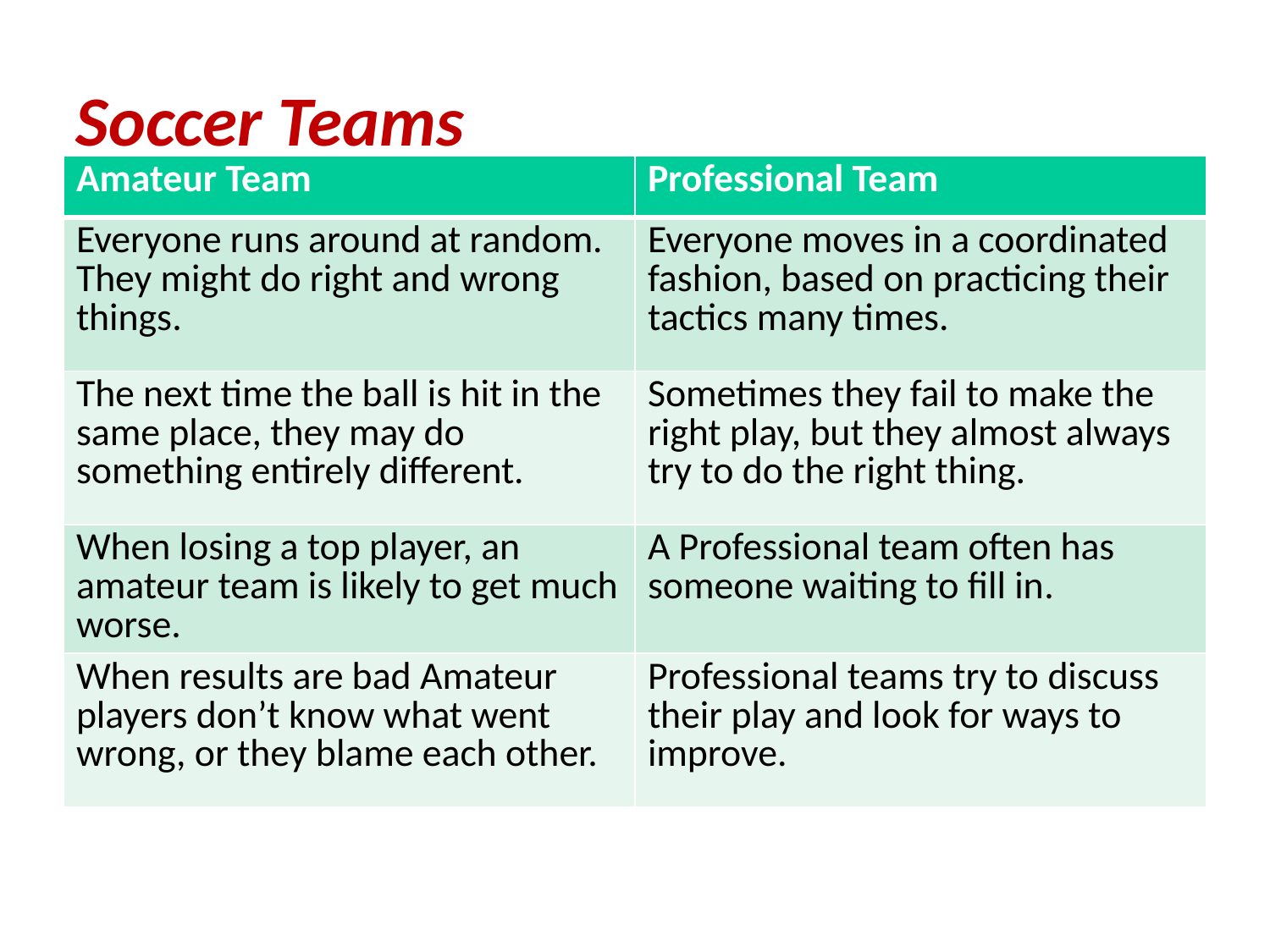

Soccer Teams
| Amateur Team | Professional Team |
| --- | --- |
| Everyone runs around at random. They might do right and wrong things. | Everyone moves in a coordinated fashion, based on practicing their tactics many times. |
| The next time the ball is hit in the same place, they may do something entirely different. | Sometimes they fail to make the right play, but they almost always try to do the right thing. |
| When losing a top player, an amateur team is likely to get much worse. | A Professional team often has someone waiting to fill in. |
| When results are bad Amateur players don’t know what went wrong, or they blame each other. | Professional teams try to discuss their play and look for ways to improve. |